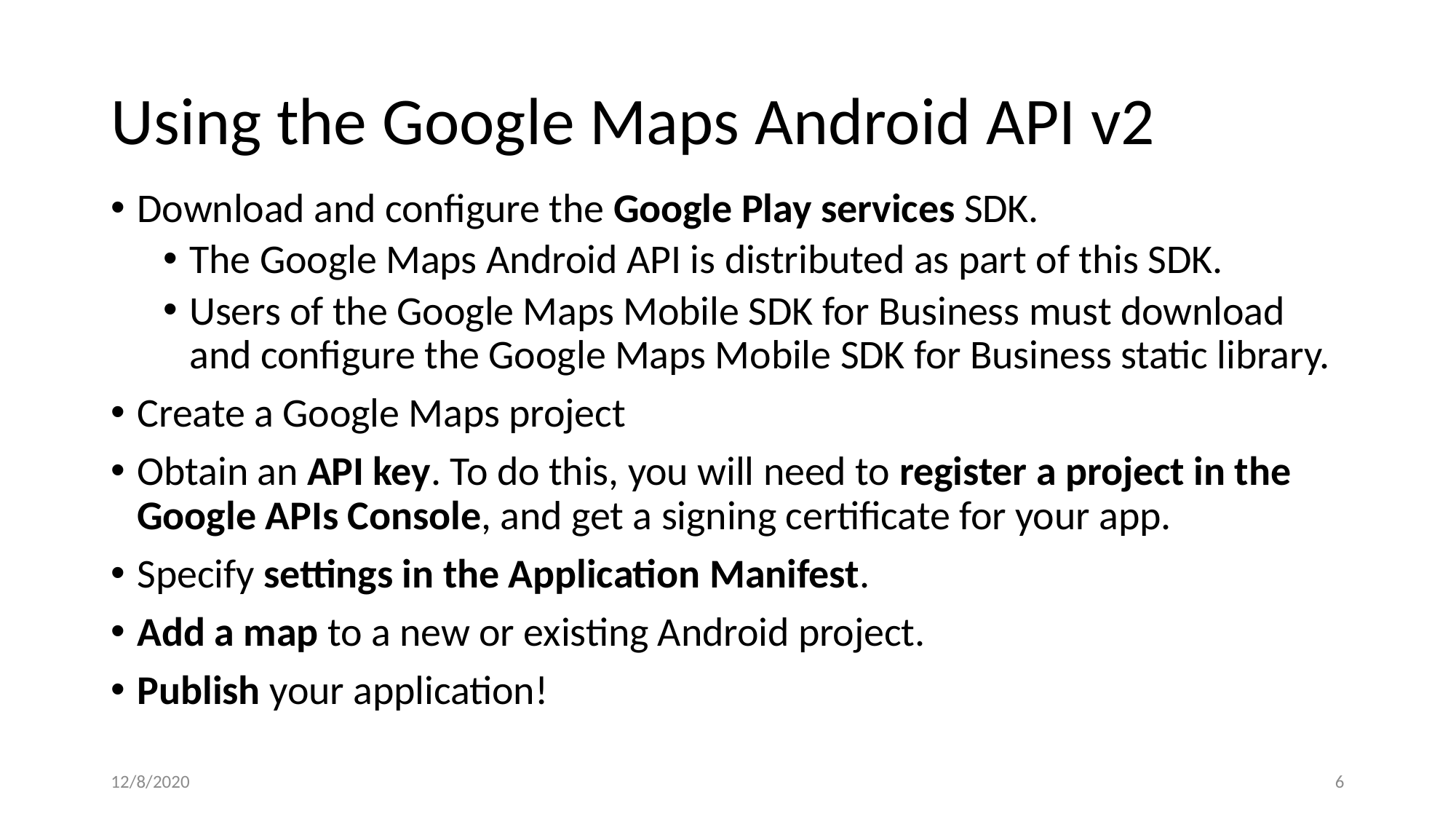

# Using the Google Maps Android API v2
Download and configure the Google Play services SDK.
The Google Maps Android API is distributed as part of this SDK.
Users of the Google Maps Mobile SDK for Business must download and configure the Google Maps Mobile SDK for Business static library.
Create a Google Maps project
Obtain an API key. To do this, you will need to register a project in the Google APIs Console, and get a signing certificate for your app.
Specify settings in the Application Manifest.
Add a map to a new or existing Android project.
Publish your application!

12/8/2020
6